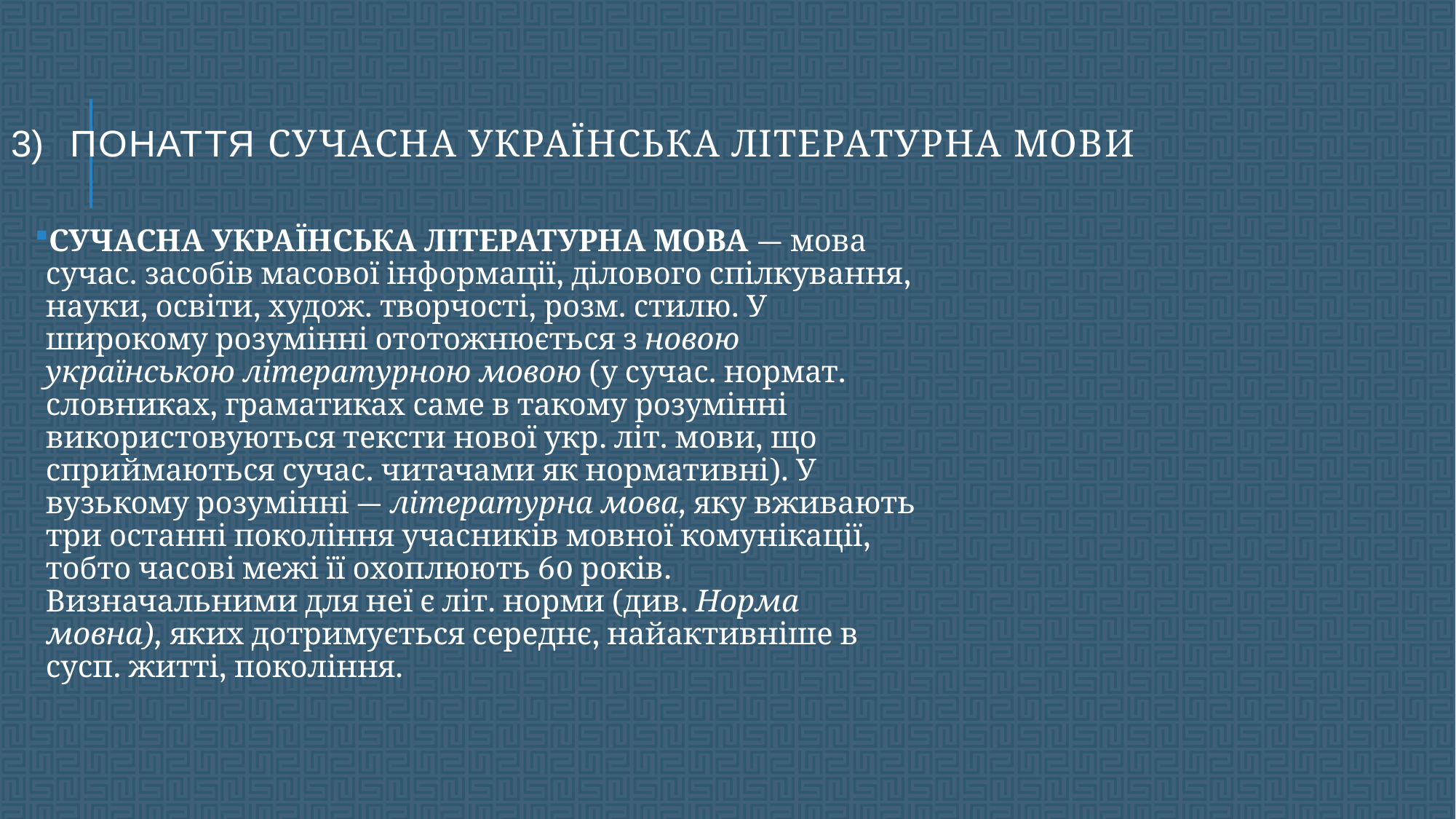

# Понаття сучасна українська літературна мови
СУЧАСНА УКРАЇНСЬКА ЛІТЕРАТУРНА МОВА — мова сучас. засобів масової інформації, ділового спілкування, науки, освіти, худож. творчості, розм. стилю. У широкому розумінні ототожнюється з новою українською літературною мовою (у сучас. нормат. словниках, граматиках саме в такому розумінні використовуються тексти нової укр. літ. мови, що сприймаються сучас. читачами як нормативні). У вузькому розумінні — літературна мова, яку вживають три останні покоління учасників мовної комунікації, тобто часові межі її охоплюють 60 років. Визначальними для неї є літ. норми (див. Норма мовна), яких дотримується середнє, найактивніше в сусп. житті, покоління.